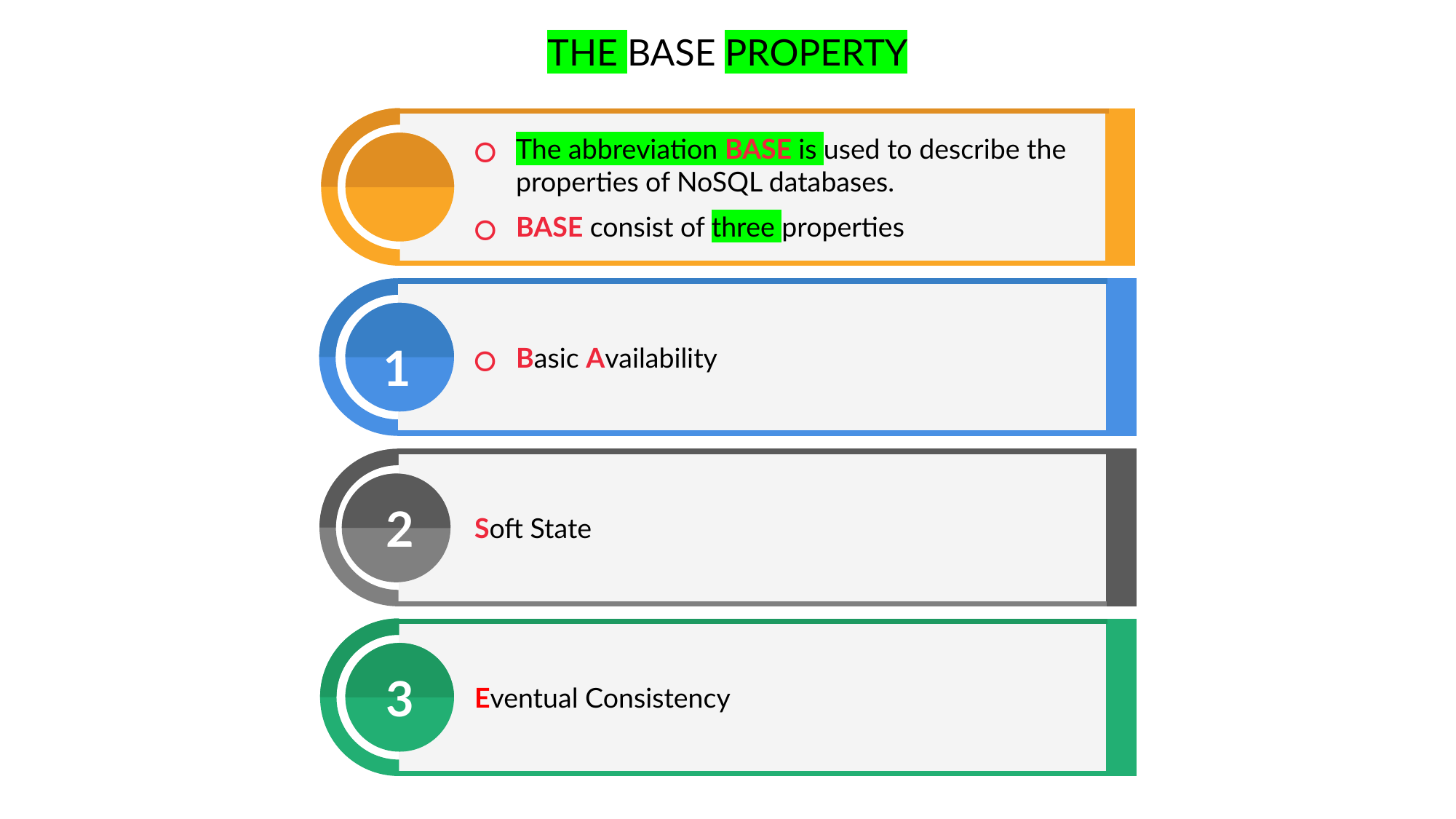

THE BASE PROPERTY

The abbreviation BASE is used to describe the properties of NoSQL databases.
BASE consist of three properties

Basic Availability
1

2
Soft State

3
Eventual Consistency